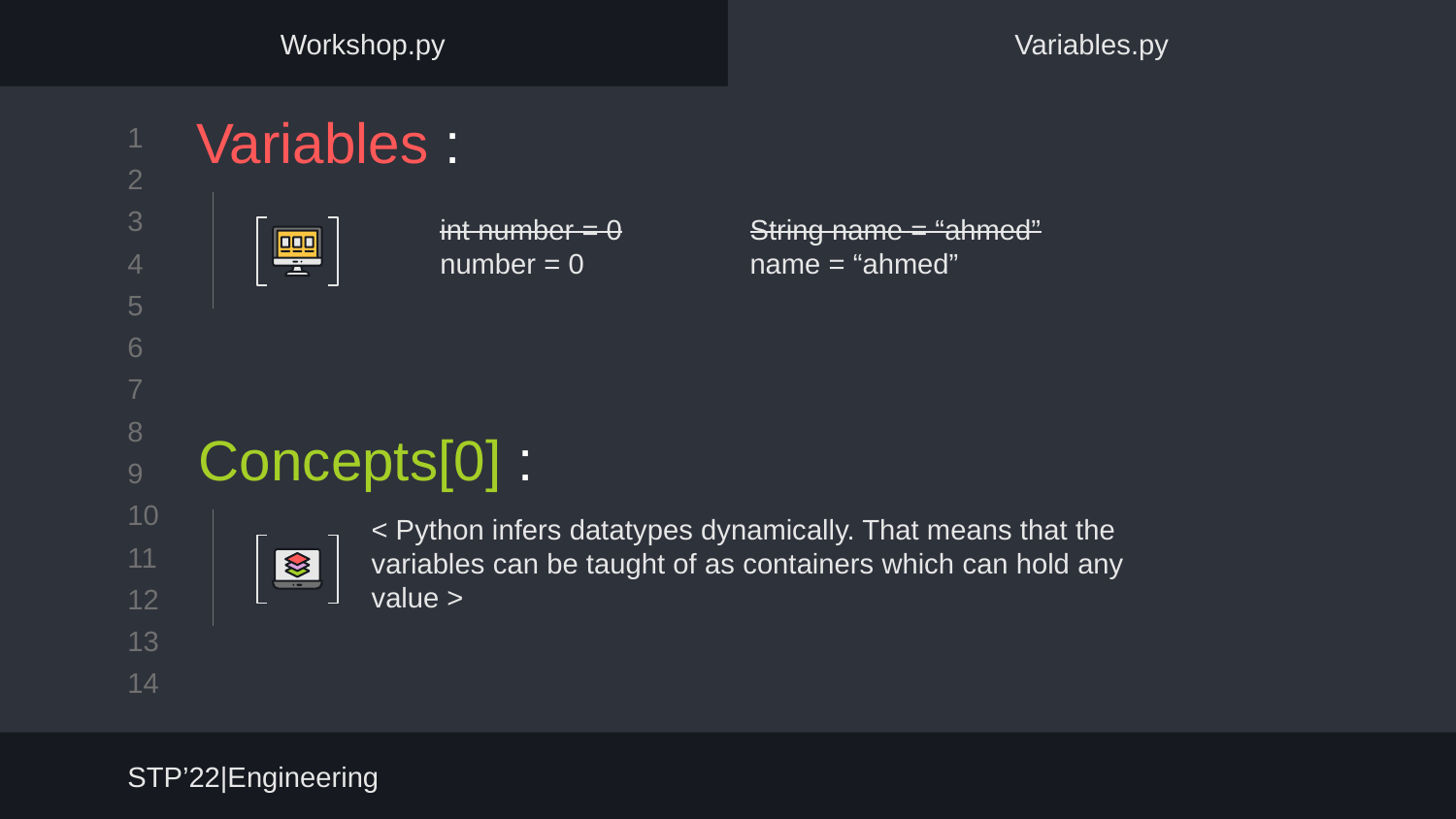

Workshop.py
Variables.py
# Variables :
int number = 0
number = 0
String name = “ahmed”
name = “ahmed”

Concepts[0] :
< Python infers datatypes dynamically. That means that the variables can be taught of as containers which can hold any value >

STP’22|Engineering